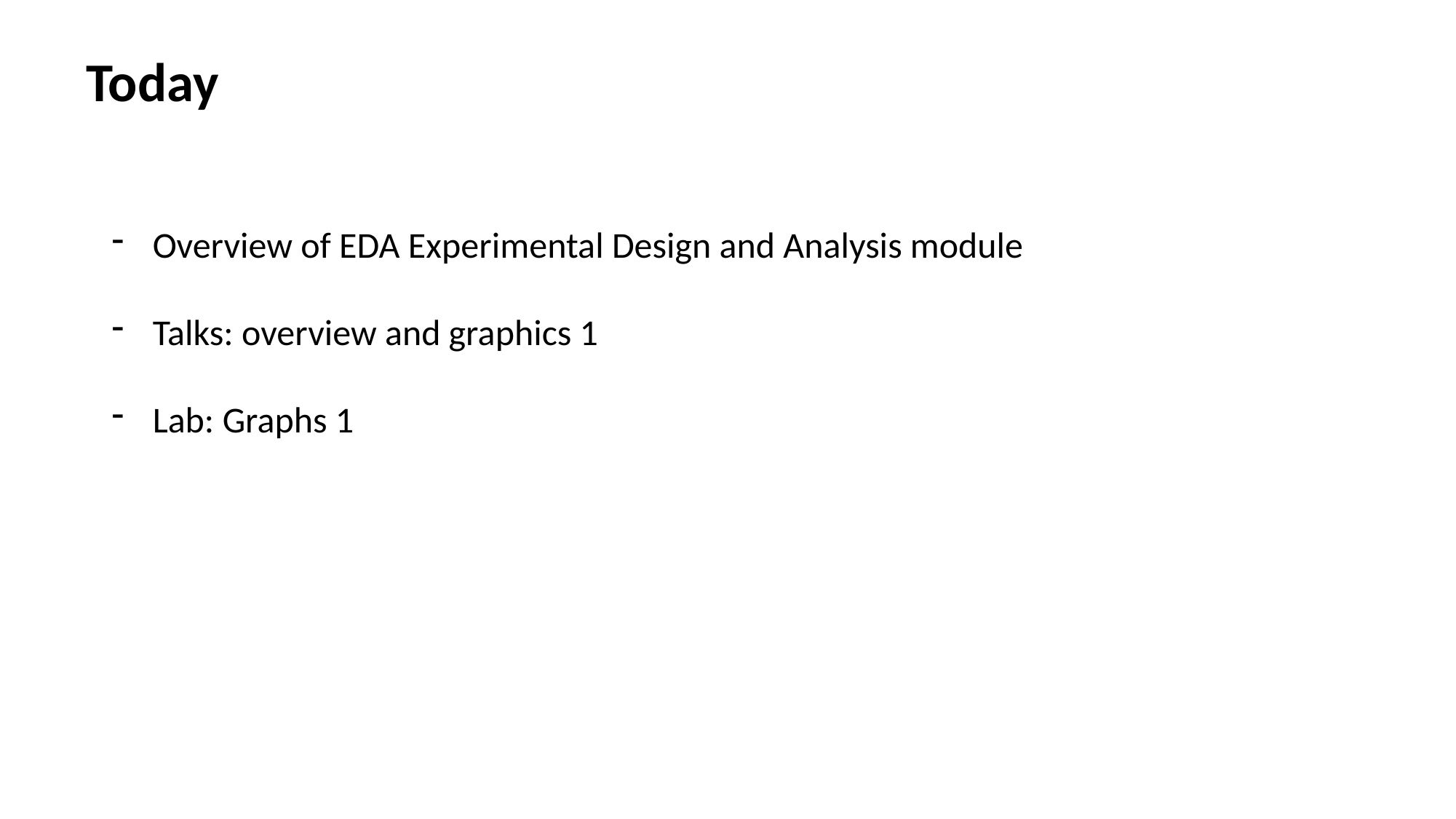

Today
Overview of EDA Experimental Design and Analysis module

Talks: overview and graphics 1

Lab: Graphs 1